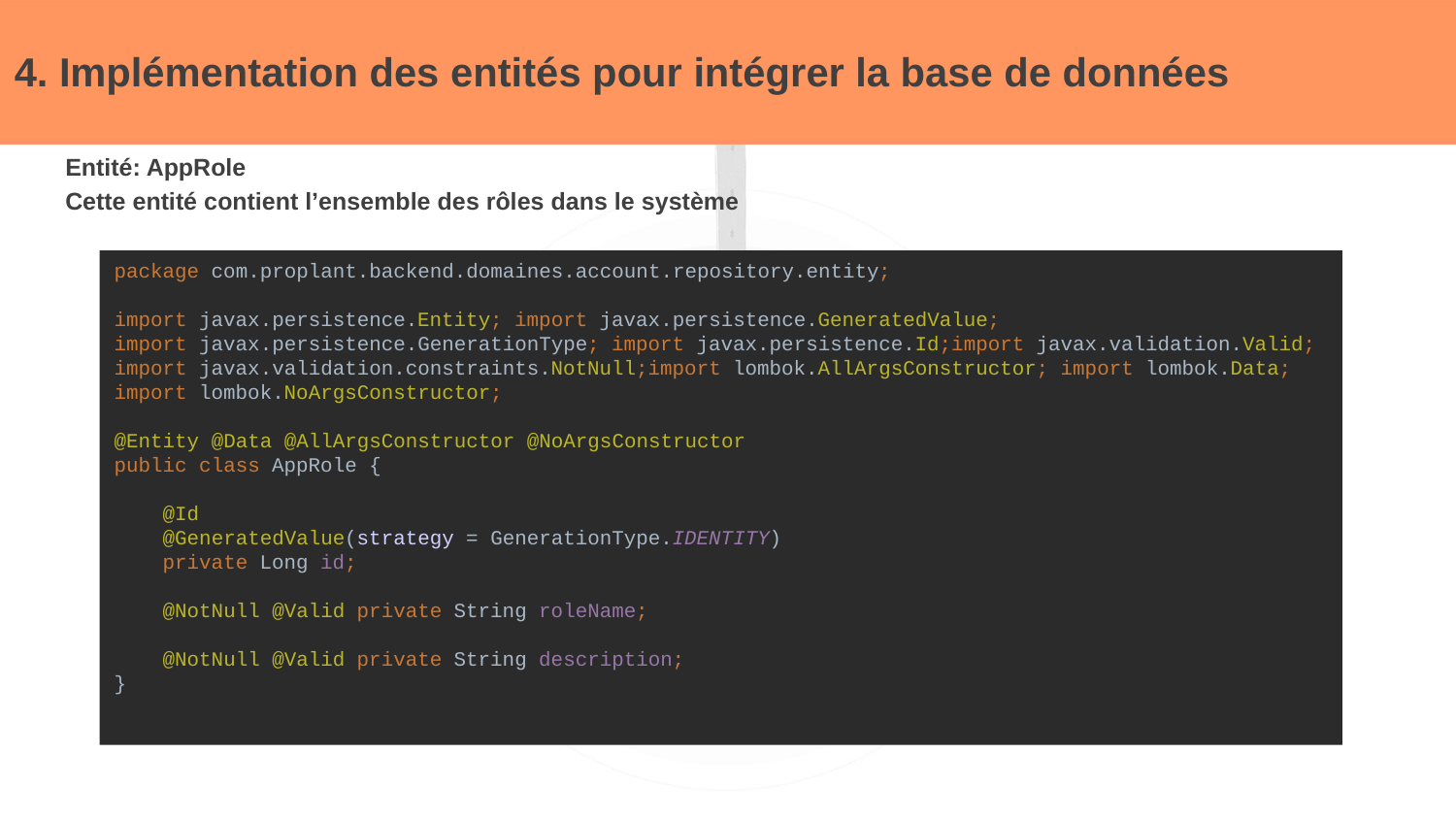

# 4. Implémentation des entités pour intégrer la base de données
Entité: AppRole
Cette entité contient l’ensemble des rôles dans le système

package com.proplant.backend.domaines.account.repository.entity;
import javax.persistence.Entity; import javax.persistence.GeneratedValue;
import javax.persistence.GenerationType; import javax.persistence.Id;import javax.validation.Valid;
import javax.validation.constraints.NotNull;import lombok.AllArgsConstructor; import lombok.Data;
import lombok.NoArgsConstructor;
@Entity @Data @AllArgsConstructor @NoArgsConstructor
public class AppRole {
    @Id
    @GeneratedValue(strategy = GenerationType.IDENTITY)
    private Long id;
    @NotNull @Valid private String roleName;
    @NotNull @Valid private String description;
}